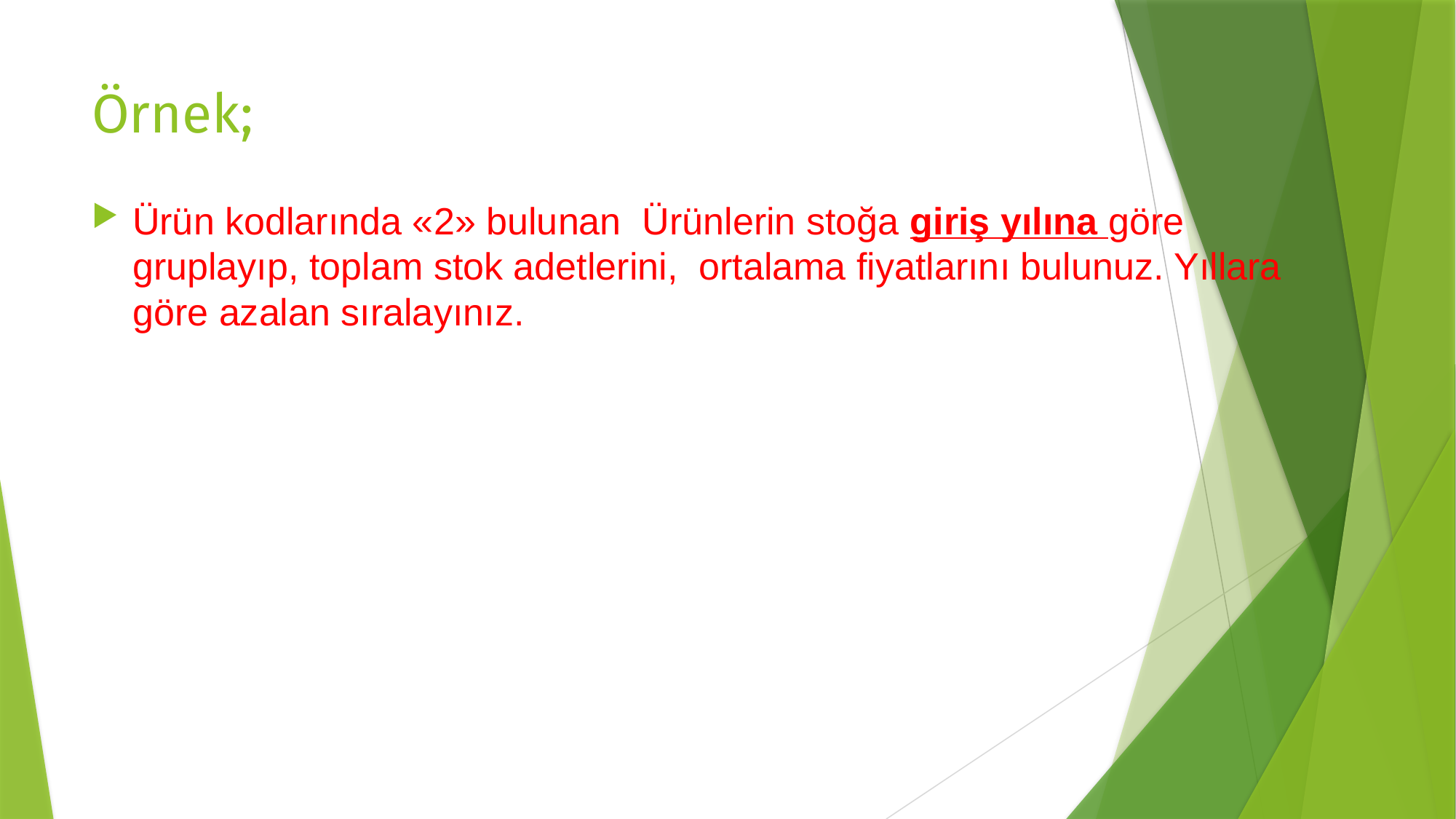

# Örnek;
Ürün kodlarında «2» bulunan  Ürünlerin stoğa giriş yılına göre gruplayıp, toplam stok adetlerini,  ortalama fiyatlarını bulunuz. Yıllara göre azalan sıralayınız.